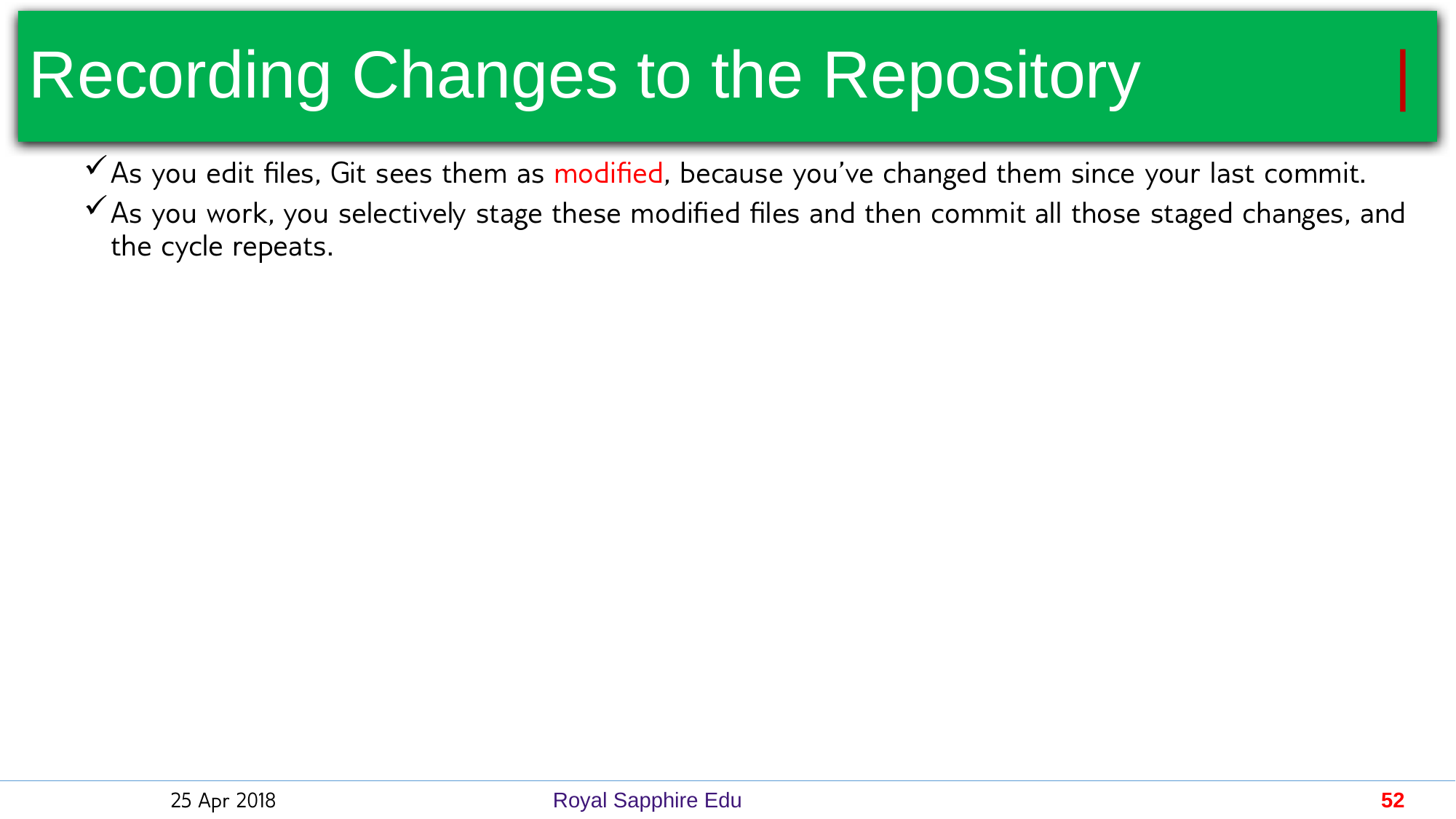

# Recording Changes to the Repository		   |
As you edit files, Git sees them as modified, because you’ve changed them since your last commit.
As you work, you selectively stage these modified files and then commit all those staged changes, and the cycle repeats.
25 Apr 2018
Royal Sapphire Edu
52